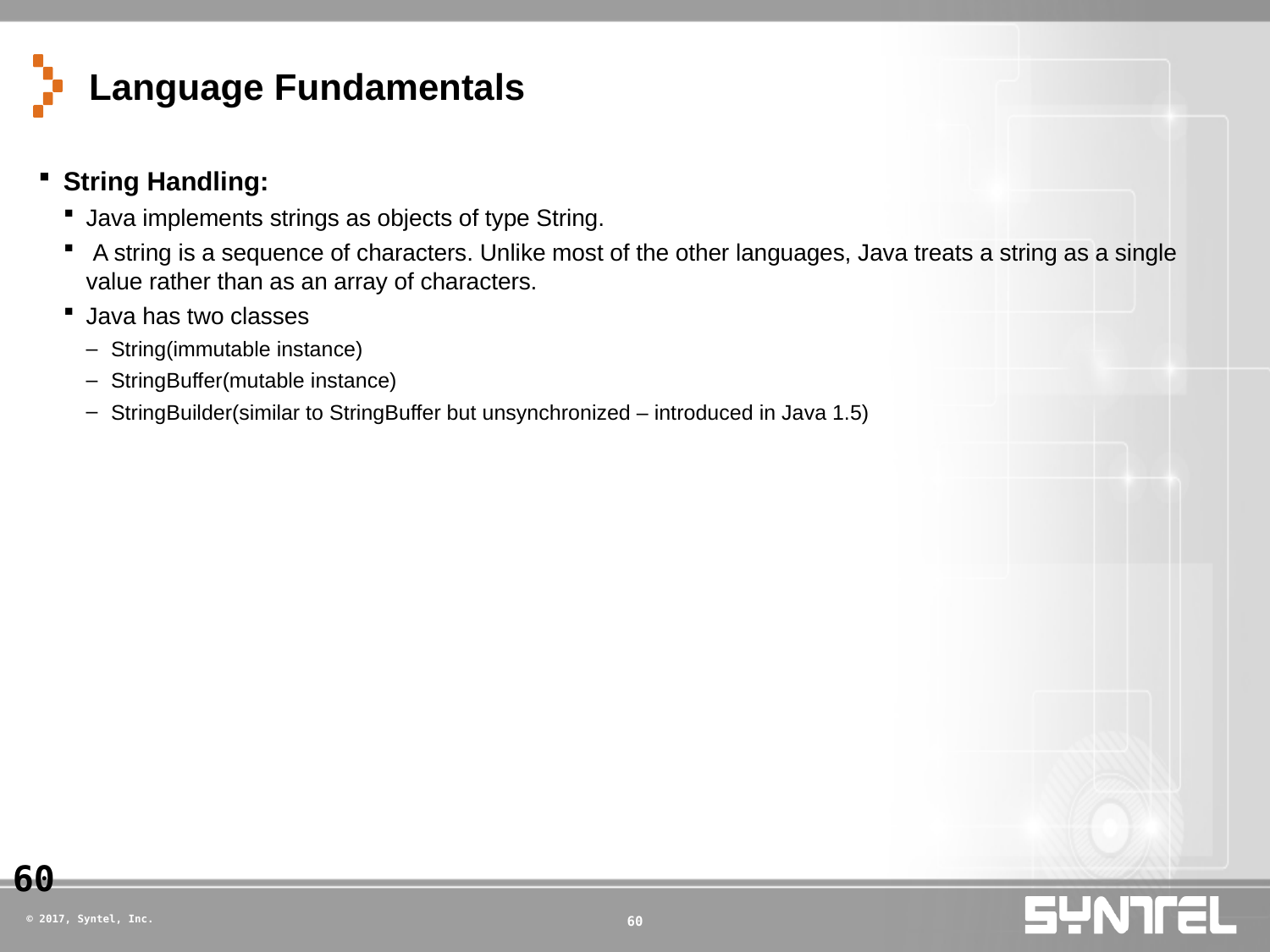

# Language Fundamentals
String Handling:
Java implements strings as objects of type String.
 A string is a sequence of characters. Unlike most of the other languages, Java treats a string as a single value rather than as an array of characters.
Java has two classes
String(immutable instance)
StringBuffer(mutable instance)
StringBuilder(similar to StringBuffer but unsynchronized – introduced in Java 1.5)

60